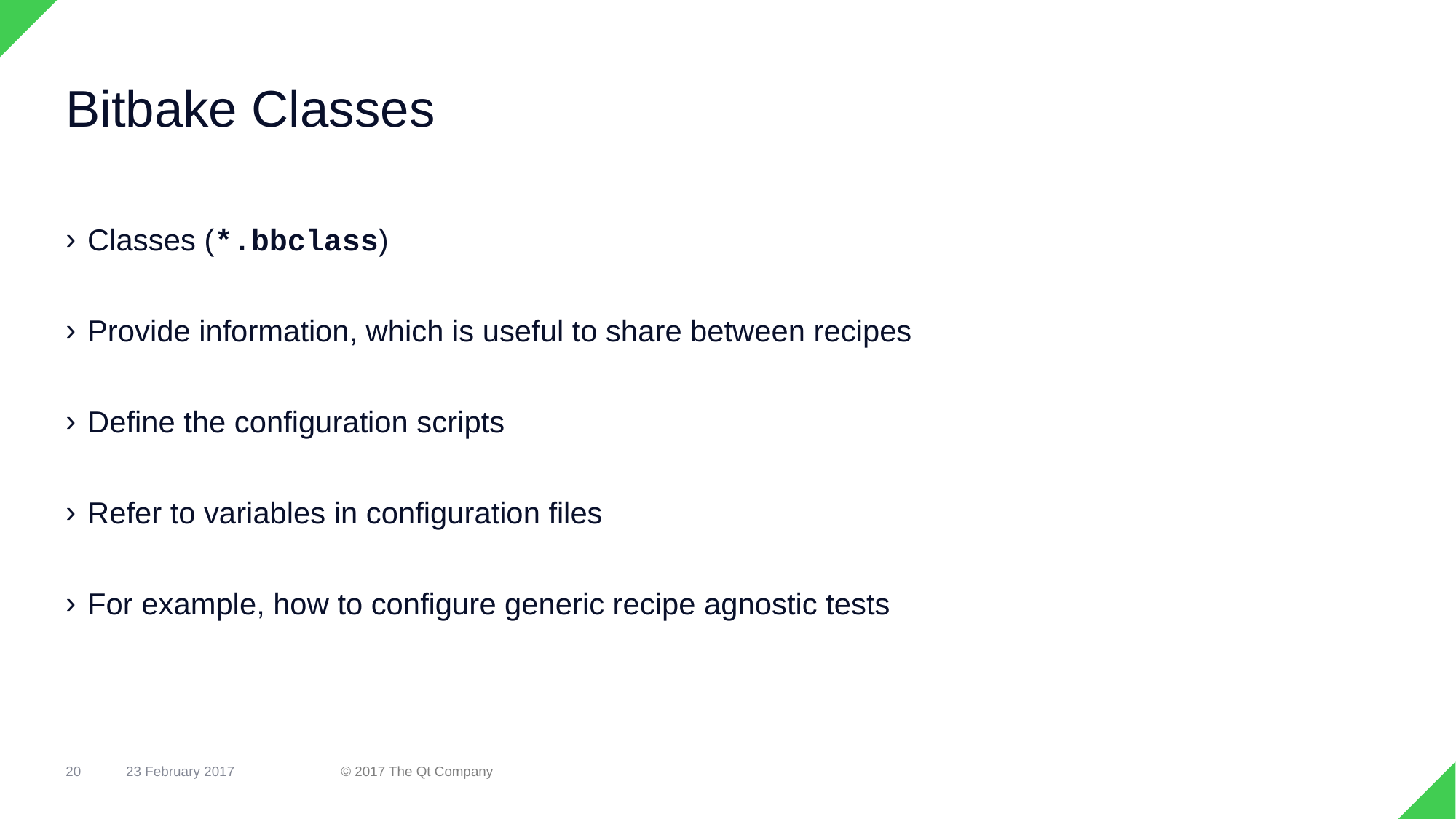

# Bitbake Classes
Classes (*.bbclass)

Provide information, which is useful to share between recipes

Define the configuration scripts

Refer to variables in configuration files

For example, how to configure generic recipe agnostic tests

23 February 2017
20
© 2017 The Qt Company